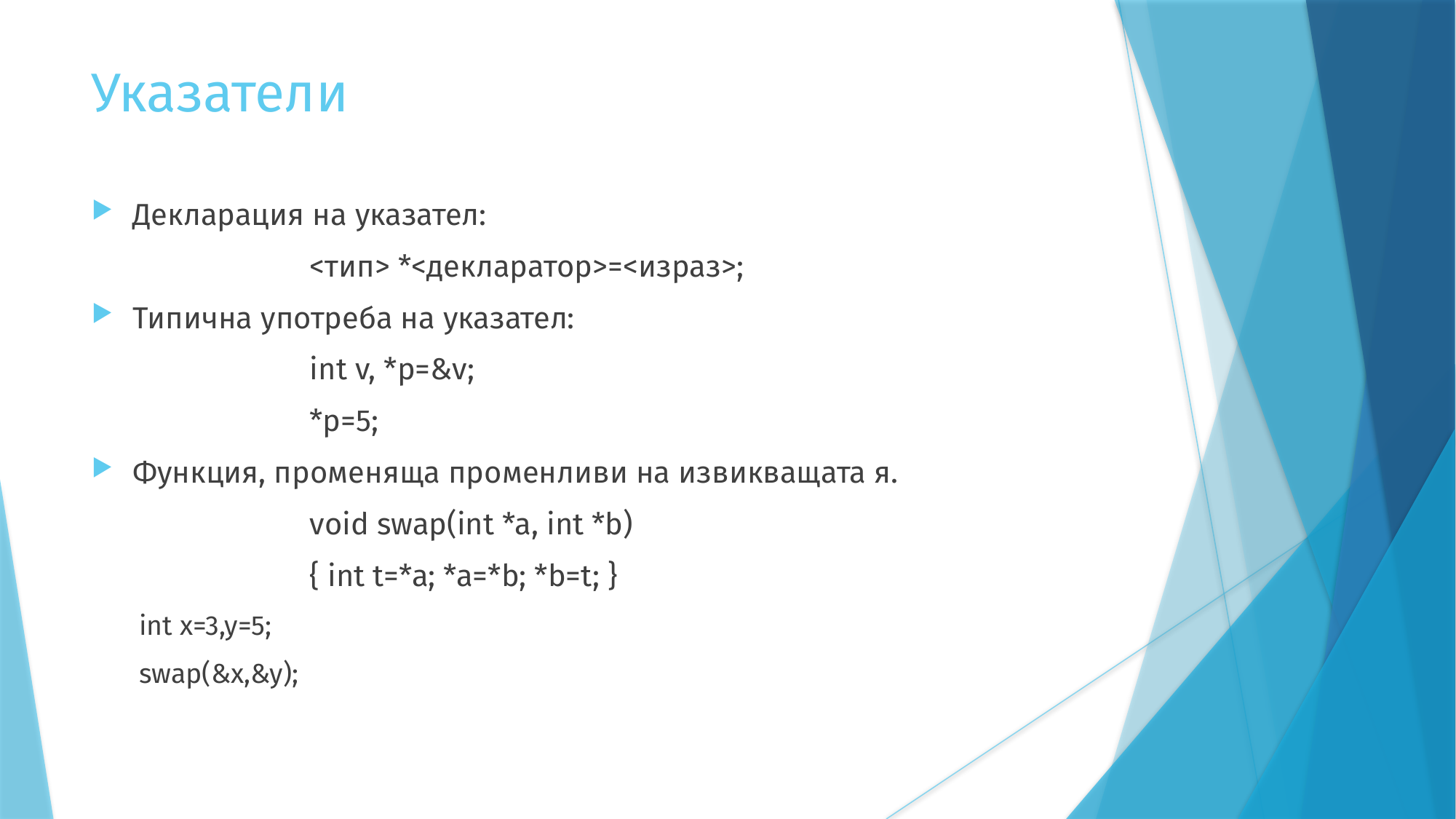

Указатели
Декларация на указател:
		<тип> *<декларатор>=<израз>;
Типична употреба на указател:
		int v, *p=&v;
		*p=5;
Функция, променяща променливи на извикващата я.
		void swap(int *a, int *b)
		{ int t=*a; *a=*b; *b=t; }
int x=3,y=5;
swap(&x,&y);